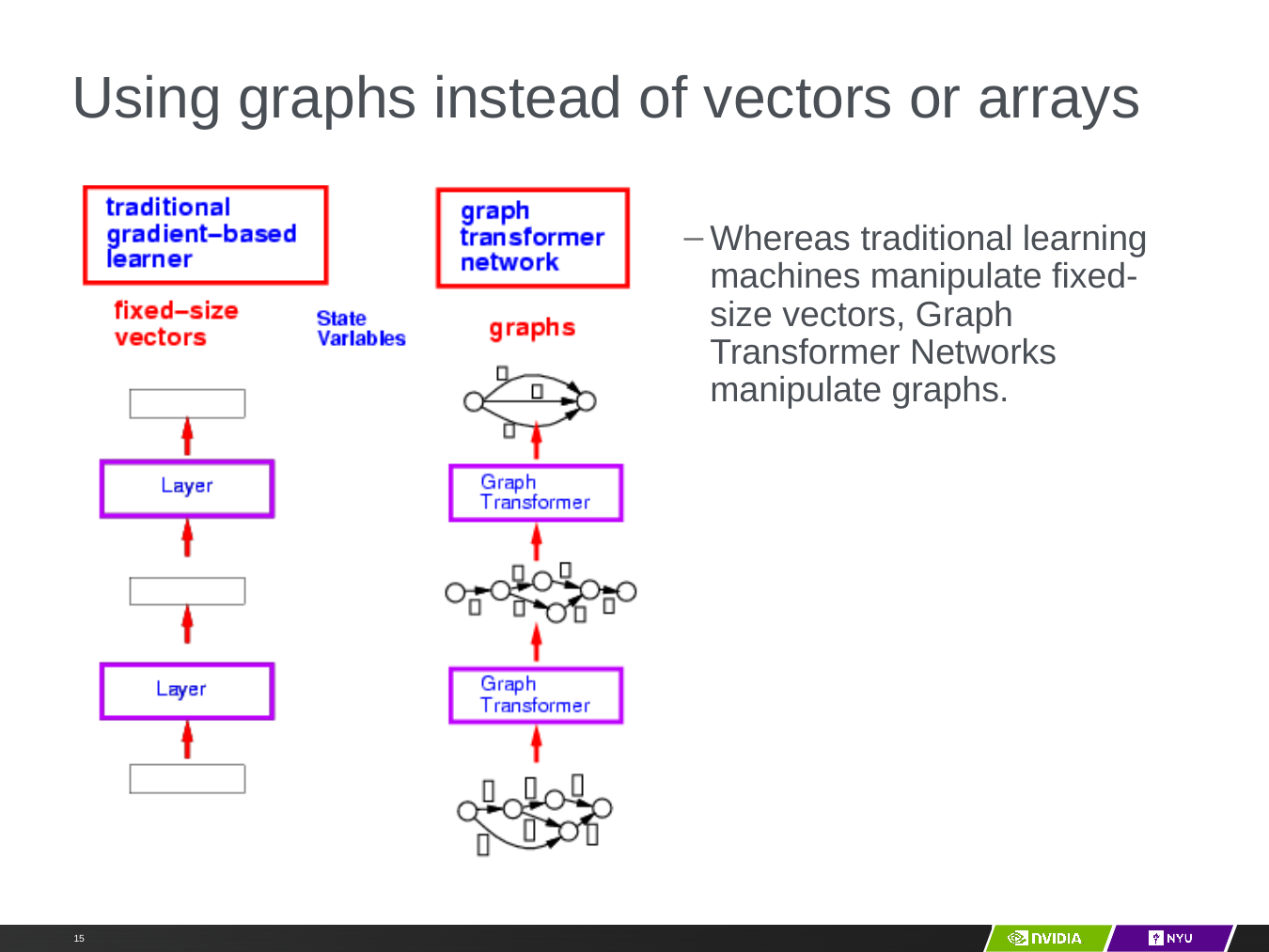

# Using graphs instead of vectors or arrays

Whereas traditional learning  machines manipulate fixed-size vectors, Graph Transformer Networks manipulate graphs.